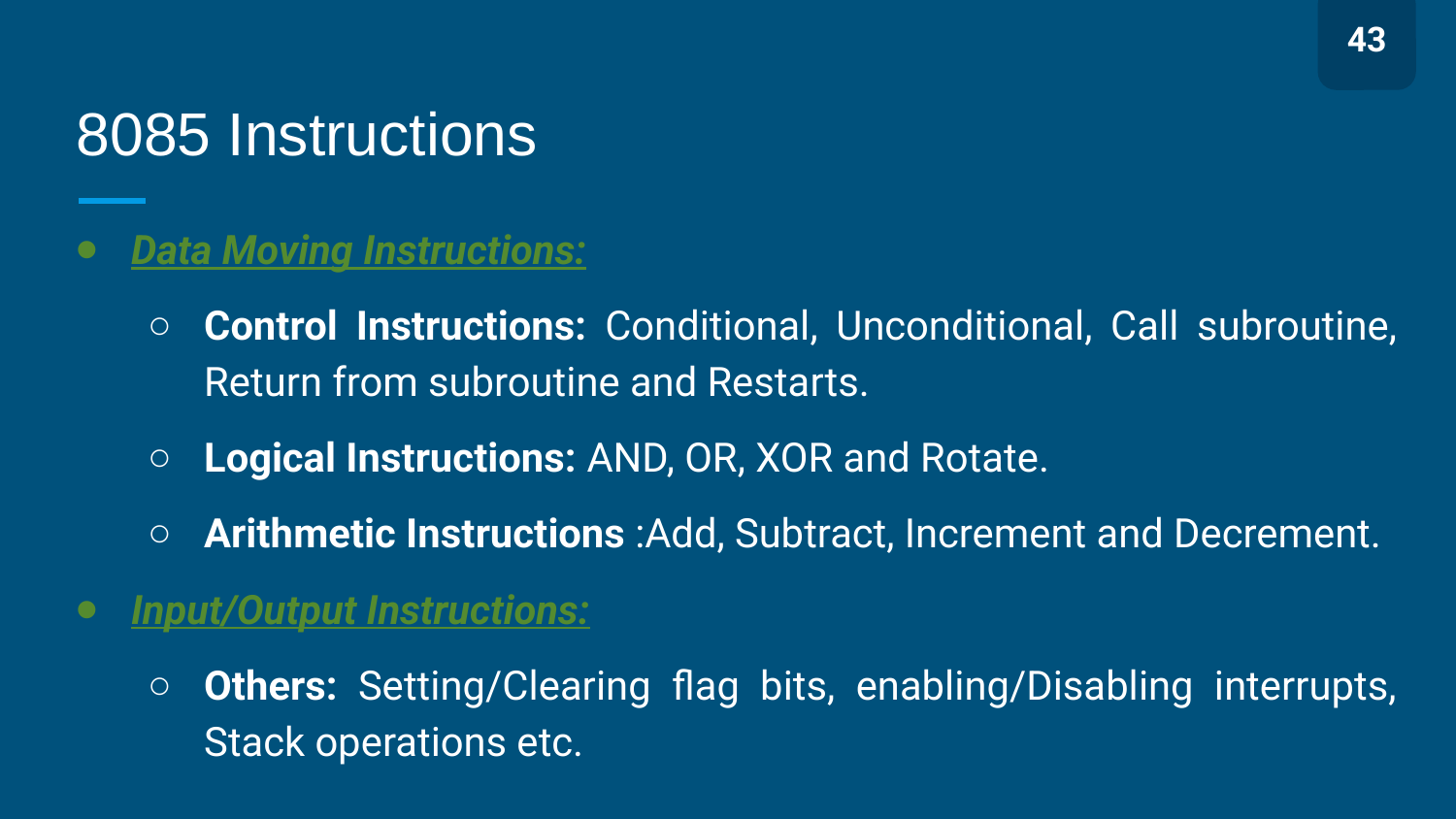

43
# 8085 Instructions
Data Moving Instructions:
Control Instructions: Conditional, Unconditional, Call subroutine, Return from subroutine and Restarts.
Logical Instructions: AND, OR, XOR and Rotate.
Arithmetic Instructions :Add, Subtract, Increment and Decrement.
Input/Output Instructions:
Others: Setting/Clearing flag bits, enabling/Disabling interrupts, Stack operations etc.